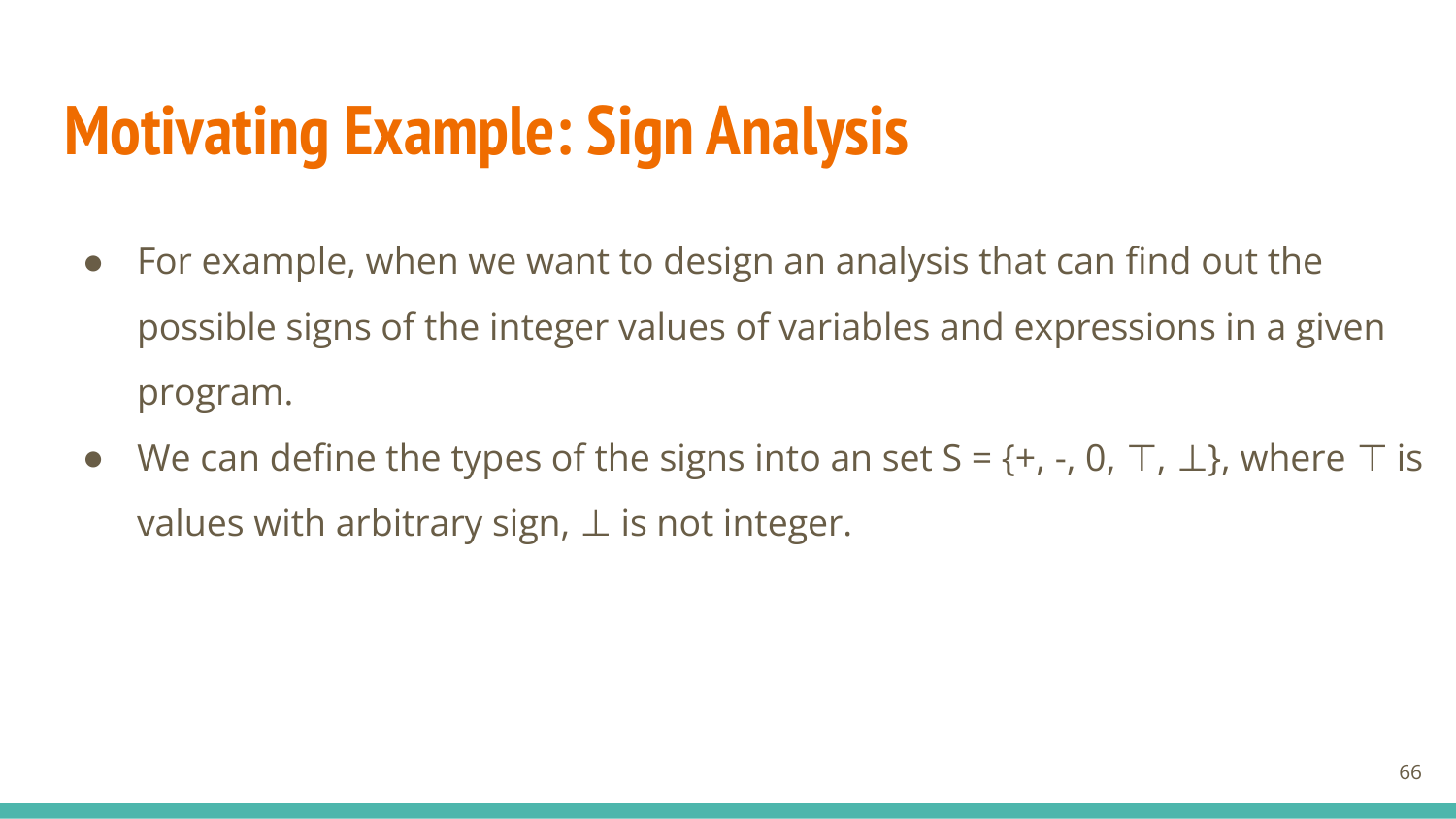

# Motivating Example: Sign Analysis
For example, when we want to design an analysis that can find out the possible signs of the integer values of variables and expressions in a given program.
We can define the types of the signs into an set S = {+, -, 0, ⊤, ⊥}, where ⊤ is values with arbitrary sign, ⊥ is not integer.
66